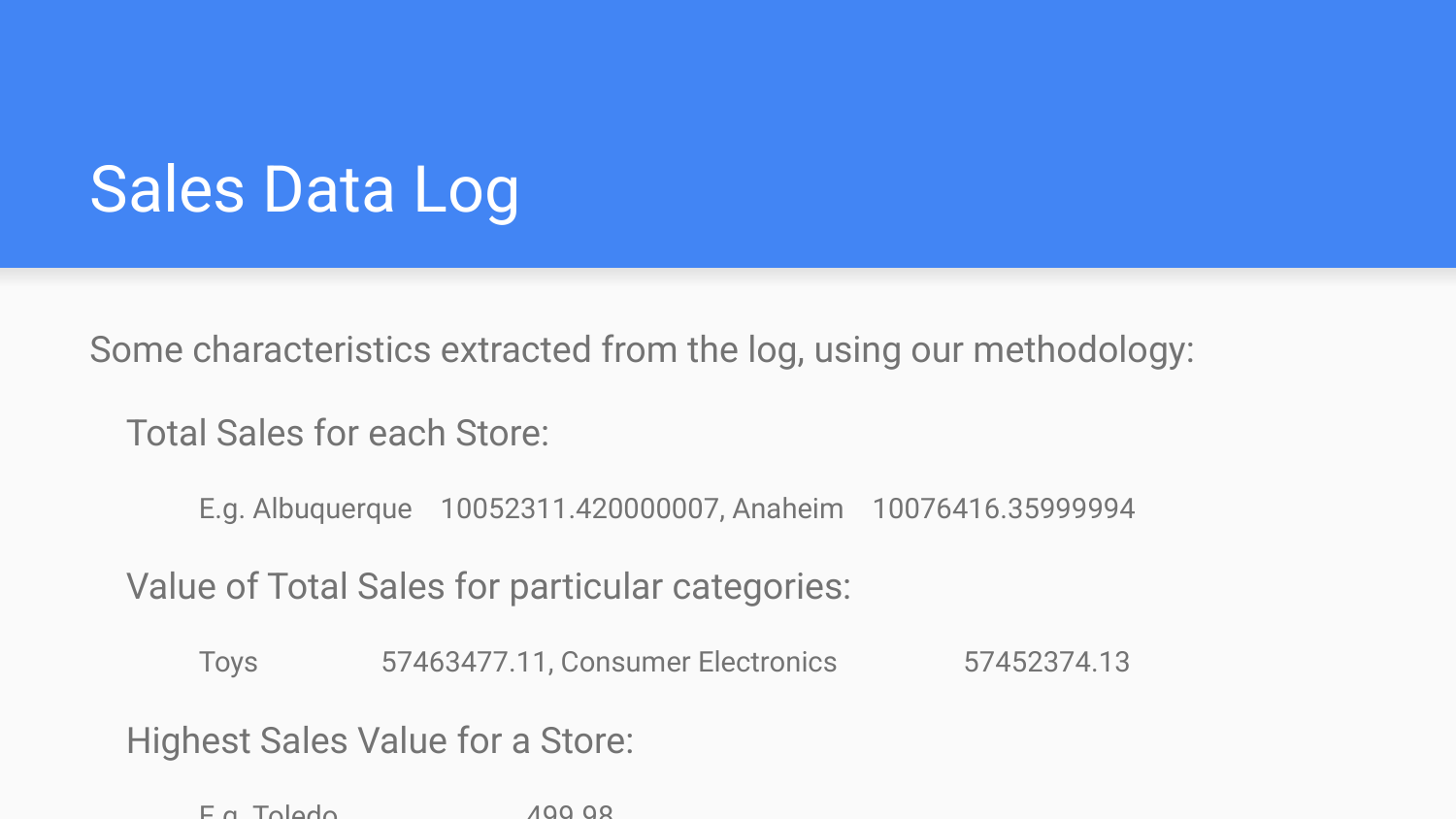

# Sales Data Log
Some characteristics extracted from the log, using our methodology:
Total Sales for each Store:
E.g. Albuquerque    10052311.420000007, Anaheim    10076416.35999994
Value of Total Sales for particular categories:
Toys	57463477.11, Consumer Electronics	57452374.13
Highest Sales Value for a Store:
E.g. Toledo		499.98
Total sales in the log:
Total no. of sales: 4138476, Total value of sales: 1034457953.26